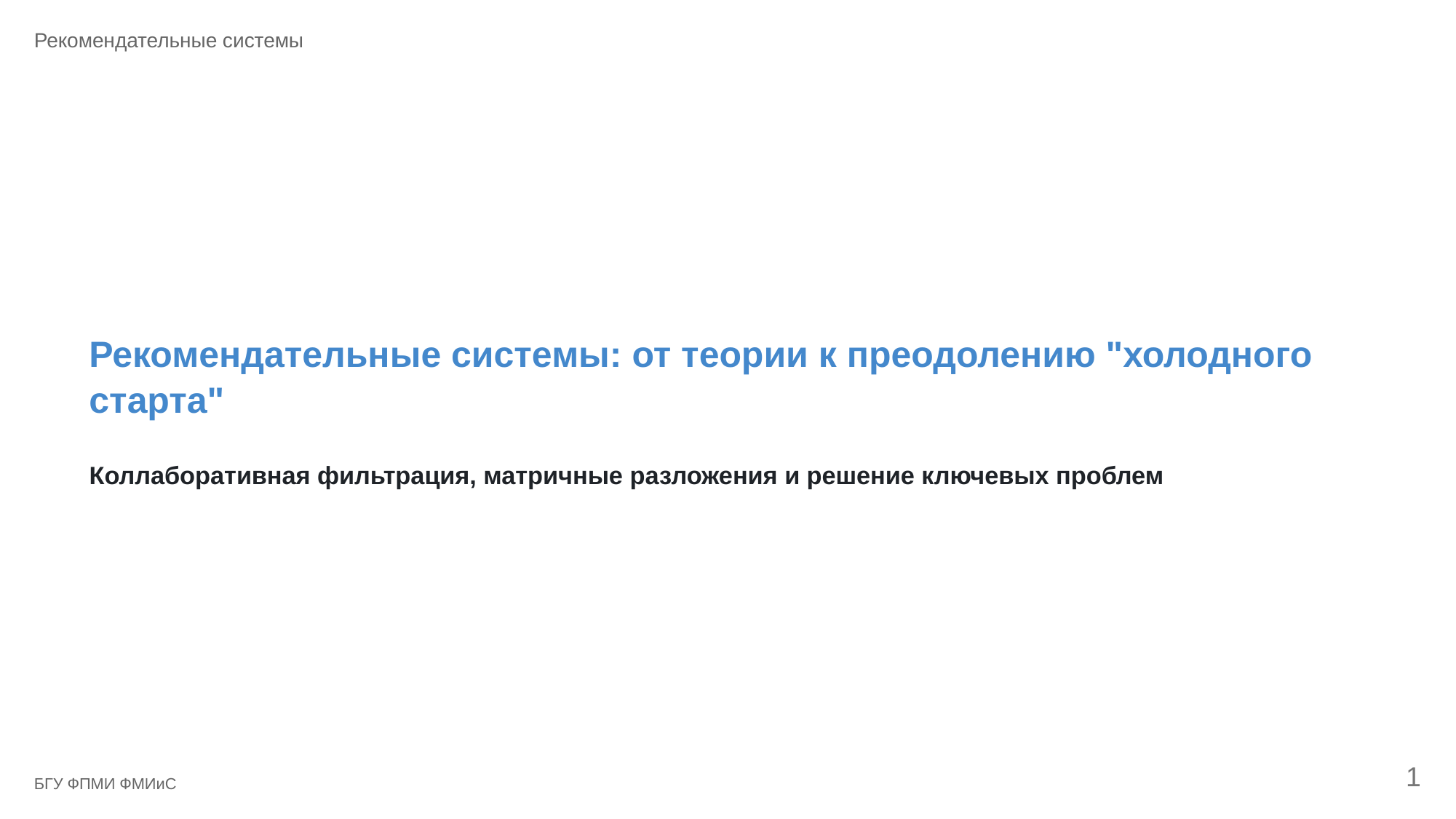

Рекомендательные системы
Рекомендательные системы: от теории к преодолению "холодного
старта"
Коллаборативная фильтрация, матричные разложения и решение ключевых проблем
1
БГУ ФПМИ ФМИиС